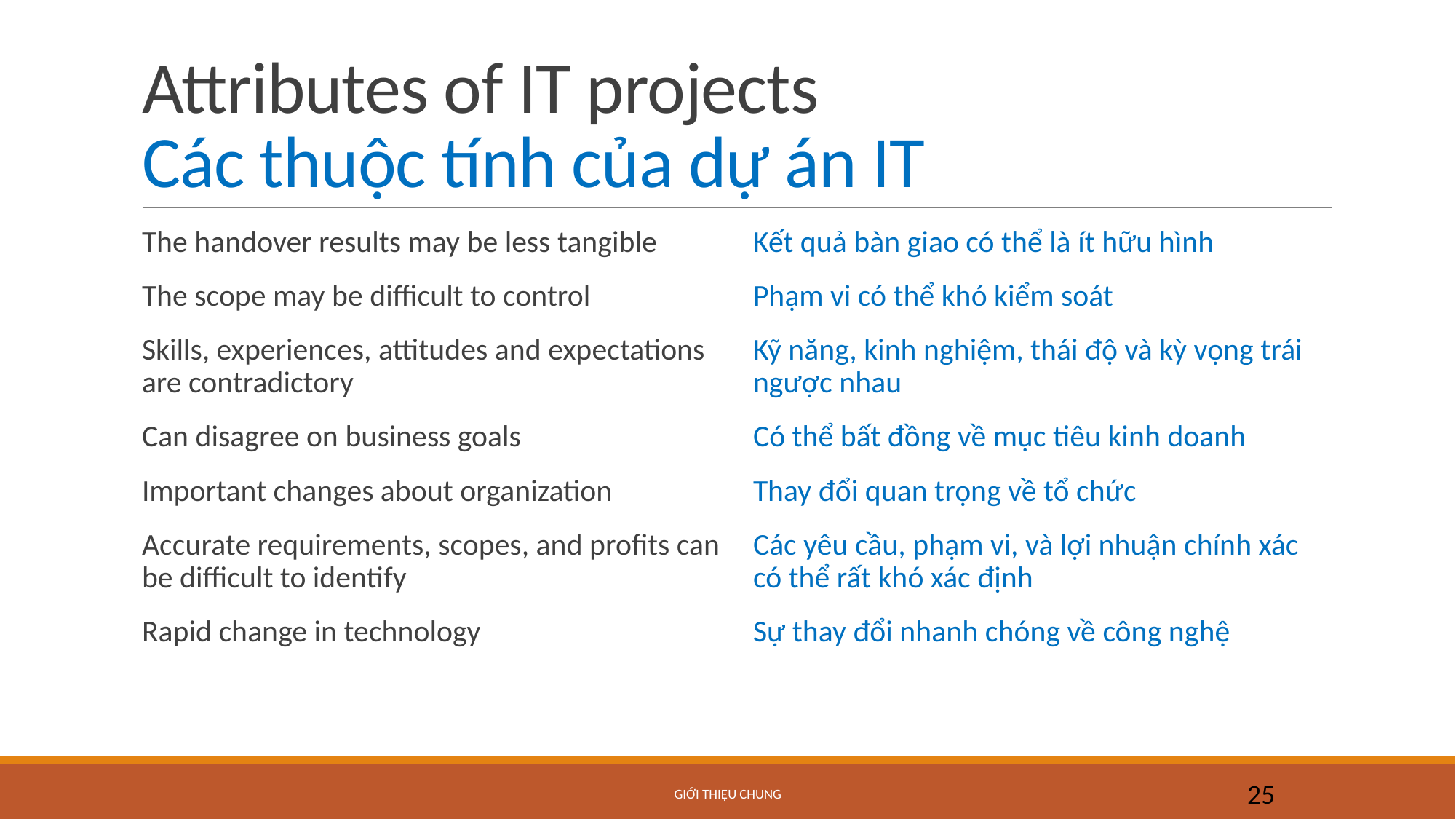

# Attributes of IT projects Các thuộc tính của dự án IT
The handover results may be less tangible
The scope may be difficult to control
Skills, experiences, attitudes and expectations are contradictory
Can disagree on business goals
Important changes about organization
Accurate requirements, scopes, and profits can be difficult to identify
Rapid change in technology
Kết quả bàn giao có thể là ít hữu hình
Phạm vi có thể khó kiểm soát
Kỹ năng, kinh nghiệm, thái độ và kỳ vọng trái ngược nhau
Có thể bất đồng về mục tiêu kinh doanh
Thay đổi quan trọng về tổ chức
Các yêu cầu, phạm vi, và lợi nhuận chính xác có thể rất khó xác định
Sự thay đổi nhanh chóng về công nghệ

Giới thiệu chung
25